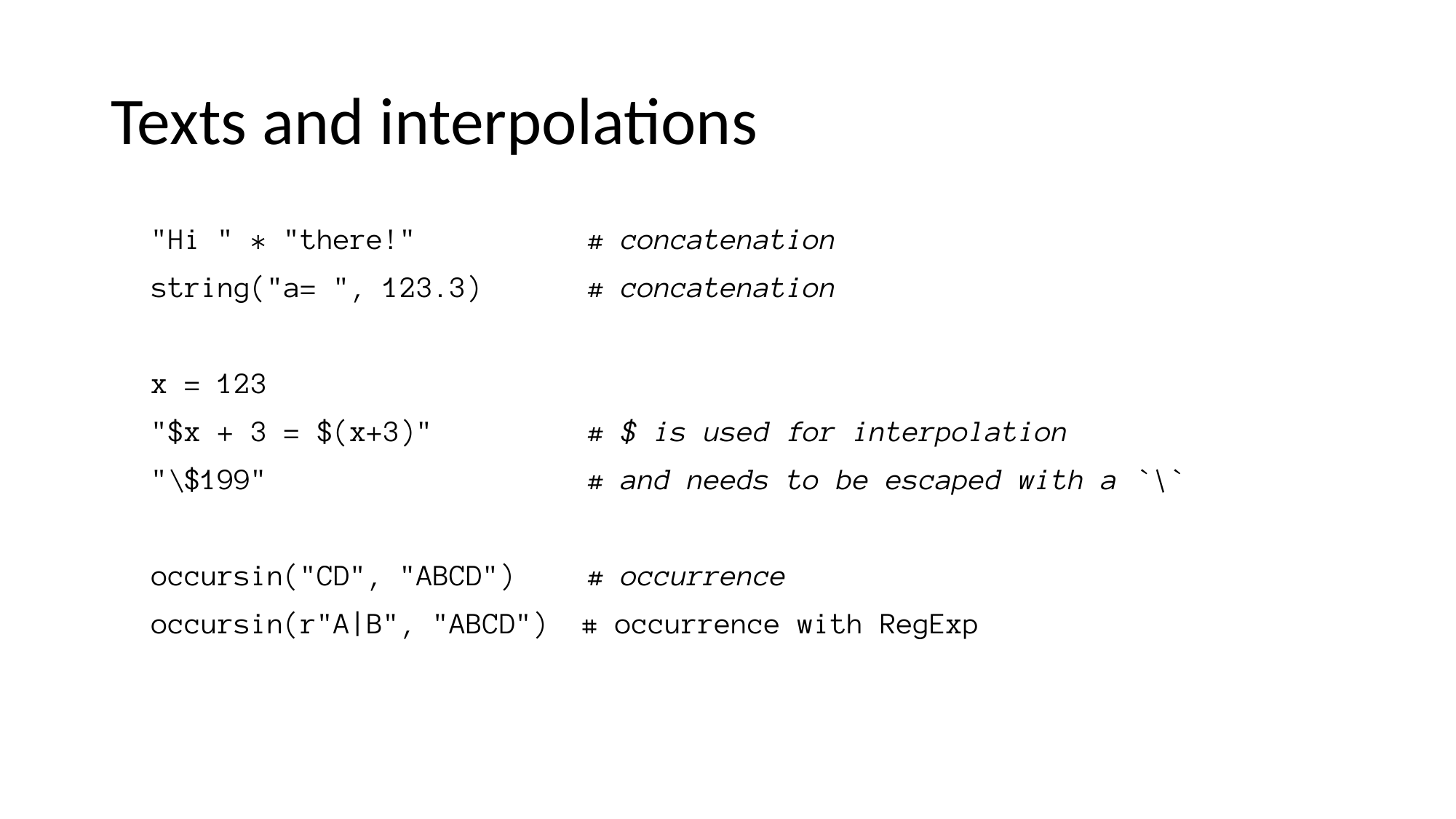

# Texts and interpolations
"Hi " * "there!" 		# concatenation
string("a= ", 123.3) 	# concatenation

x = 123
"$x + 3 = $(x+3)"		# $ is used for interpolation
"\$199" 			# and needs to be escaped with a `\`

occursin("CD", "ABCD") 	# occurrence
occursin(r"A|B", "ABCD")  # occurrence with RegExp